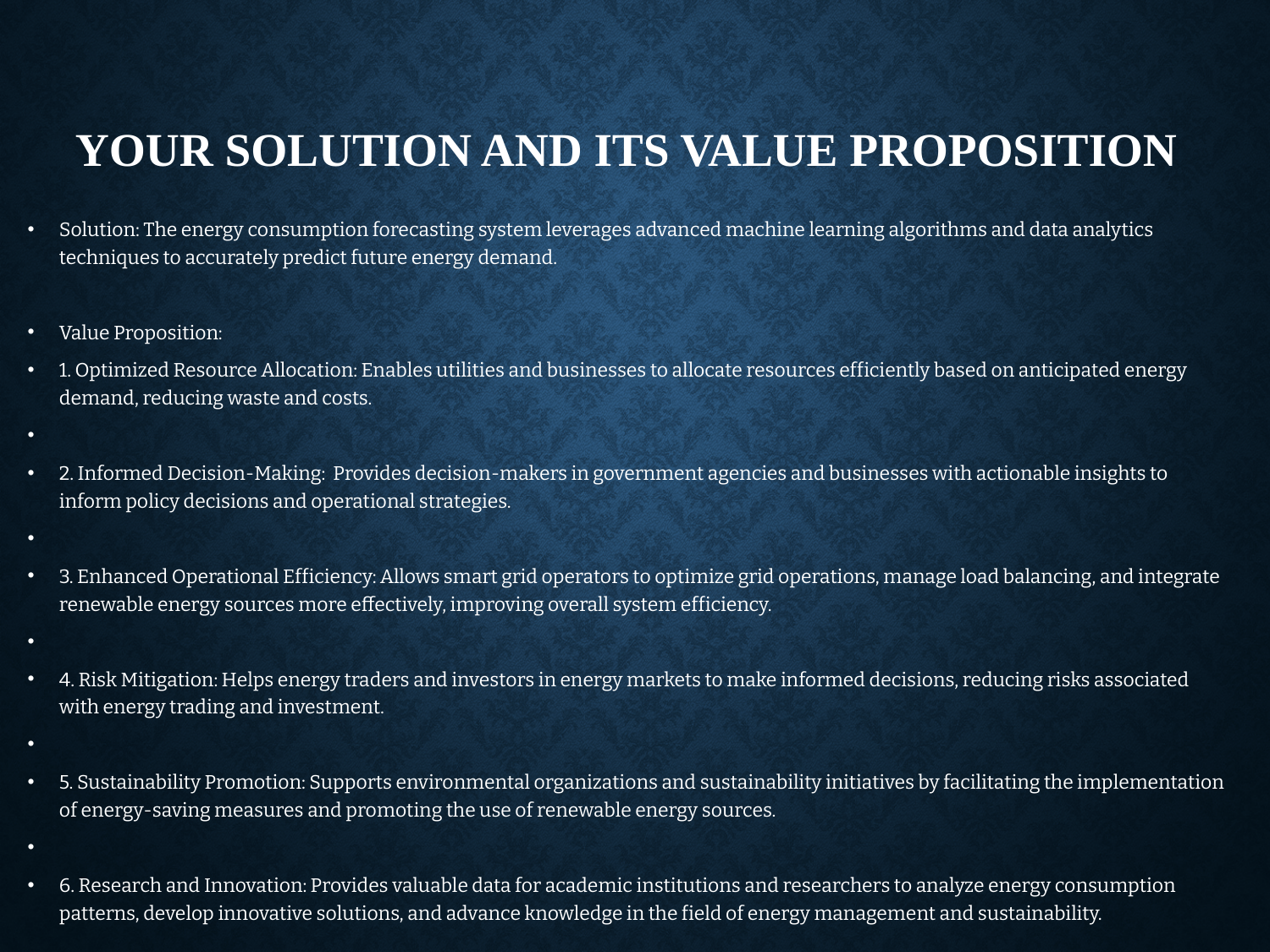

# YOUR SOLUTION AND ITS VALUE PROPOSITION
Solution: The energy consumption forecasting system leverages advanced machine learning algorithms and data analytics techniques to accurately predict future energy demand.

Value Proposition:
1. Optimized Resource Allocation: Enables utilities and businesses to allocate resources efficiently based on anticipated energy demand, reducing waste and costs.

2. Informed Decision-Making:  Provides decision-makers in government agencies and businesses with actionable insights to inform policy decisions and operational strategies.

3. Enhanced Operational Efficiency: Allows smart grid operators to optimize grid operations, manage load balancing, and integrate renewable energy sources more effectively, improving overall system efficiency.

4. Risk Mitigation: Helps energy traders and investors in energy markets to make informed decisions, reducing risks associated with energy trading and investment.

5. Sustainability Promotion: Supports environmental organizations and sustainability initiatives by facilitating the implementation of energy-saving measures and promoting the use of renewable energy sources.

6. Research and Innovation: Provides valuable data for academic institutions and researchers to analyze energy consumption patterns, develop innovative solutions, and advance knowledge in the field of energy management and sustainability.